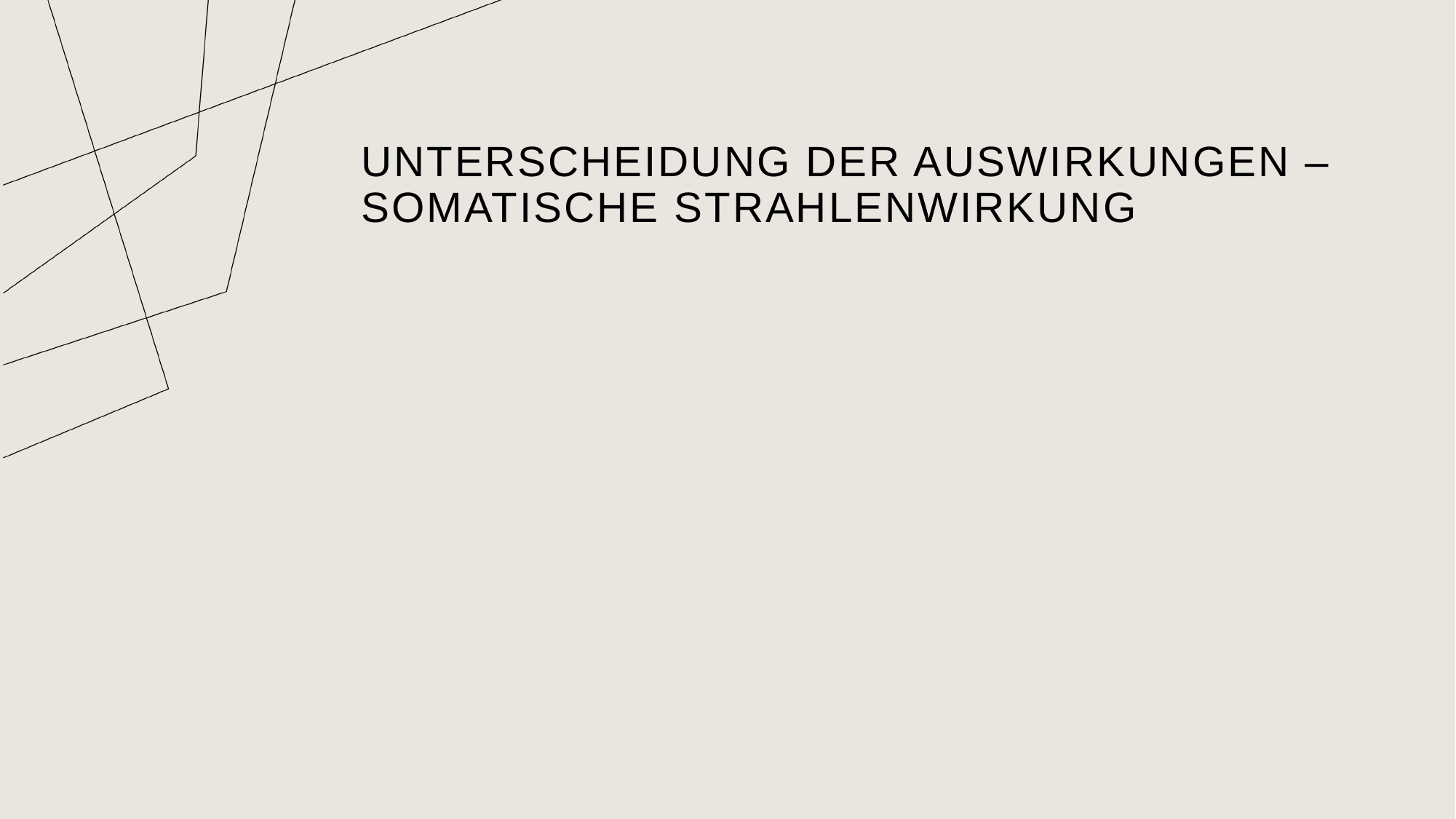

# Unterscheidung der Auswirkungen – Somatische Strahlenwirkung